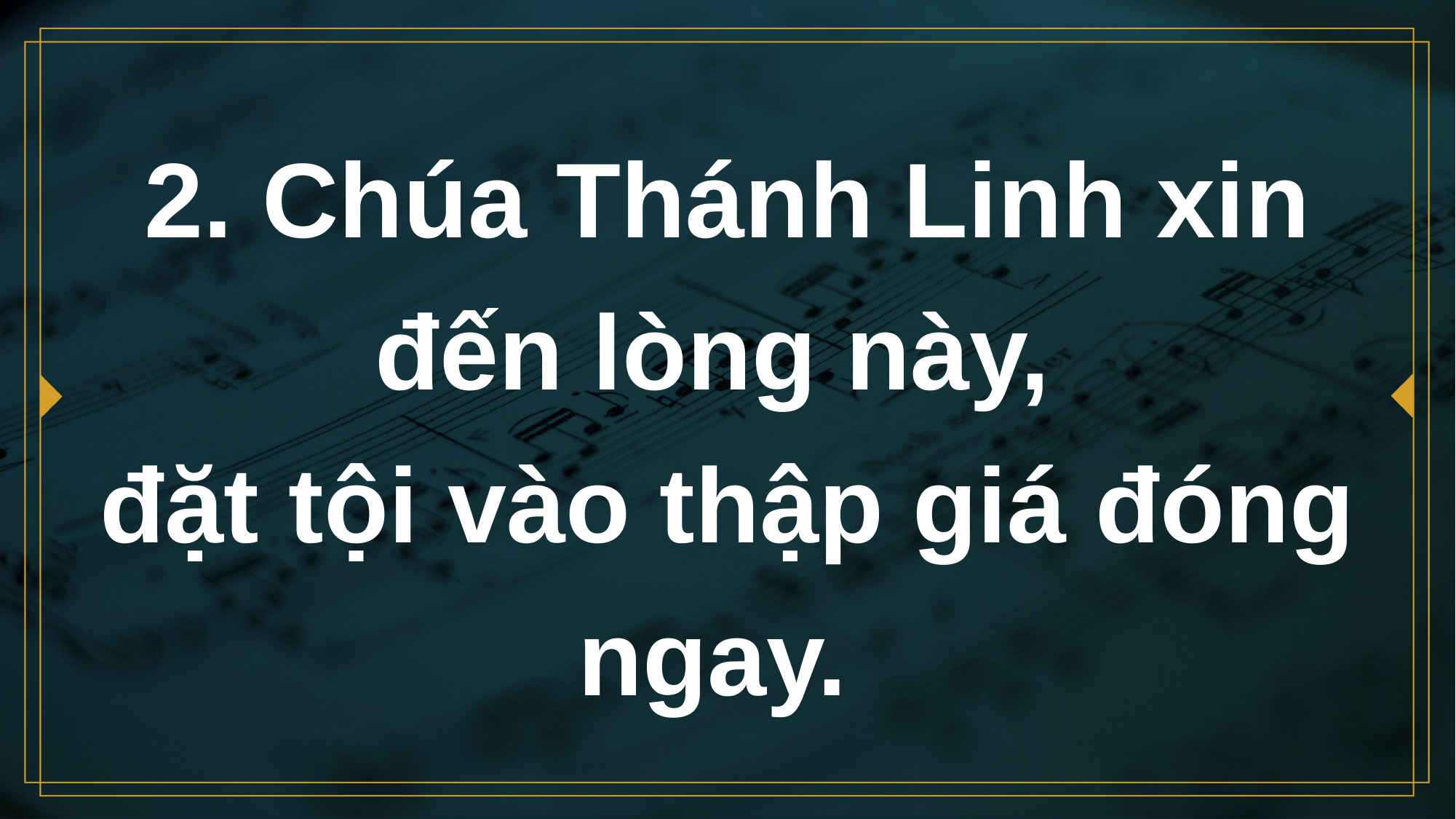

# 2. Chúa Thánh Linh xin đến lòng này, đặt tội vào thập giá đóng ngay.